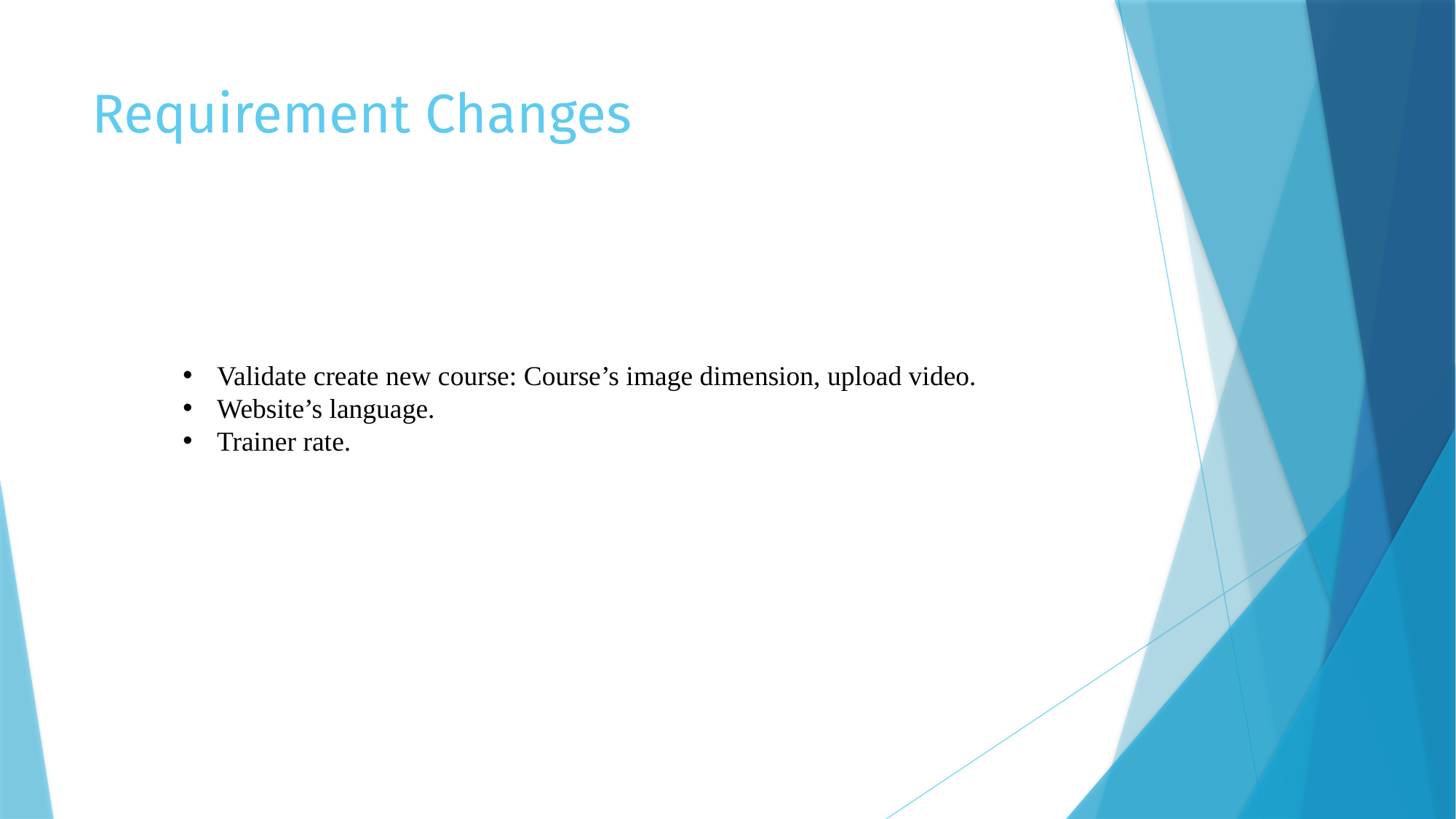

# Requirement Changes
Validate create new course: Course’s image dimension, upload video.
Website’s language.
Trainer rate.